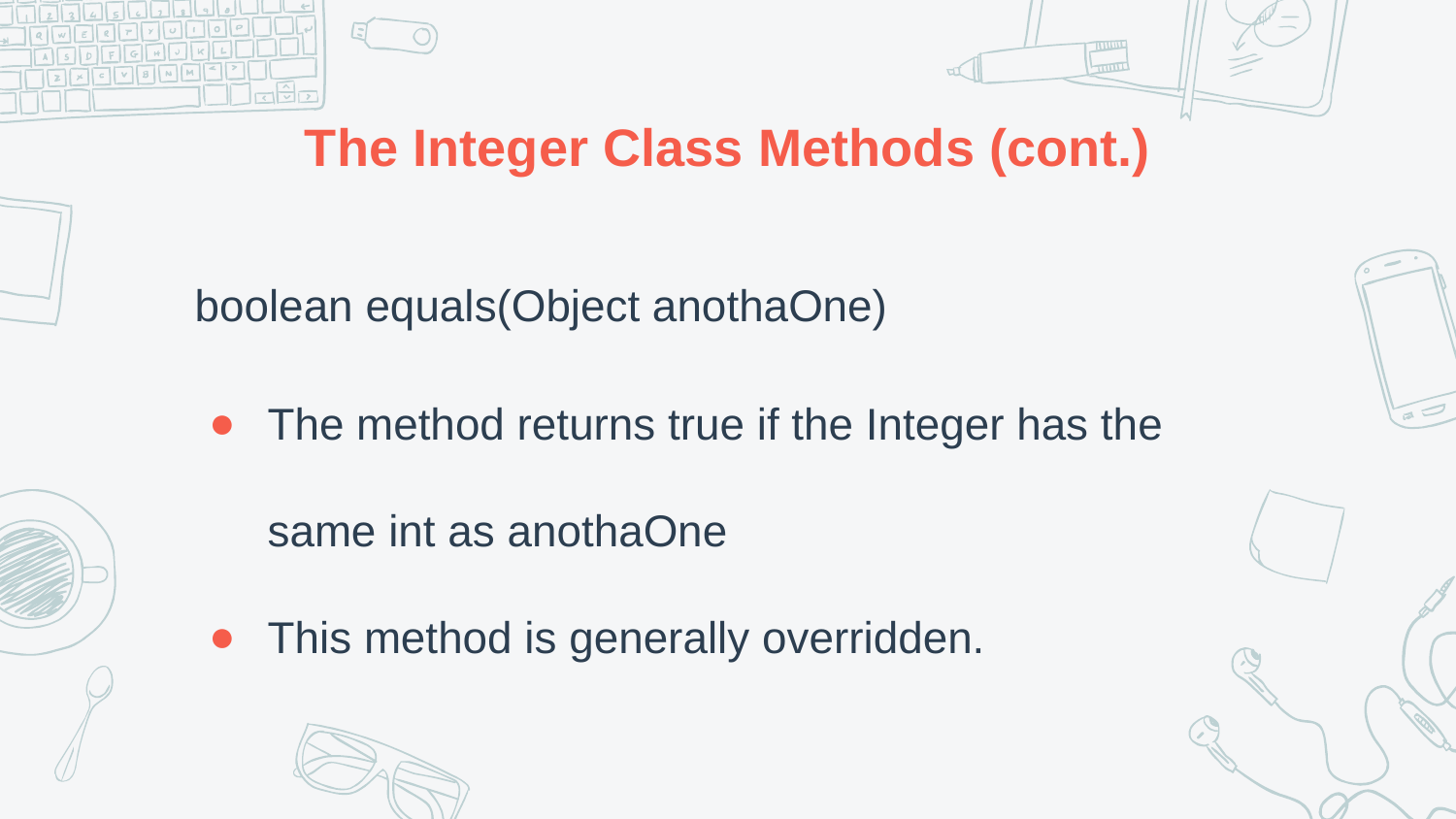

# The Integer Class Methods (cont.)
boolean equals(Object anothaOne)
The method returns true if the Integer has the same int as anothaOne
This method is generally overridden.